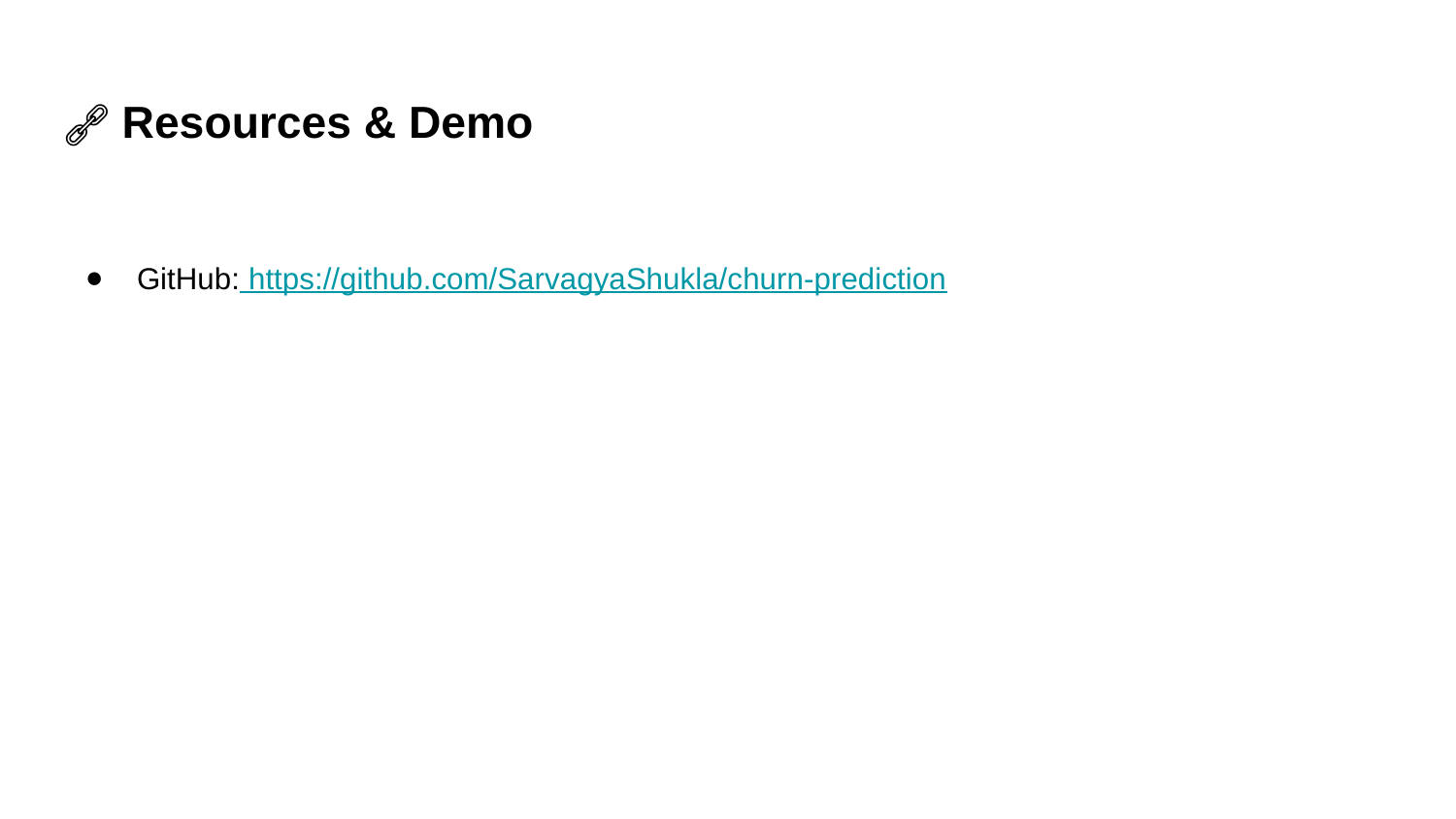

# 🔗 Resources & Demo

GitHub: https://github.com/SarvagyaShukla/churn-prediction